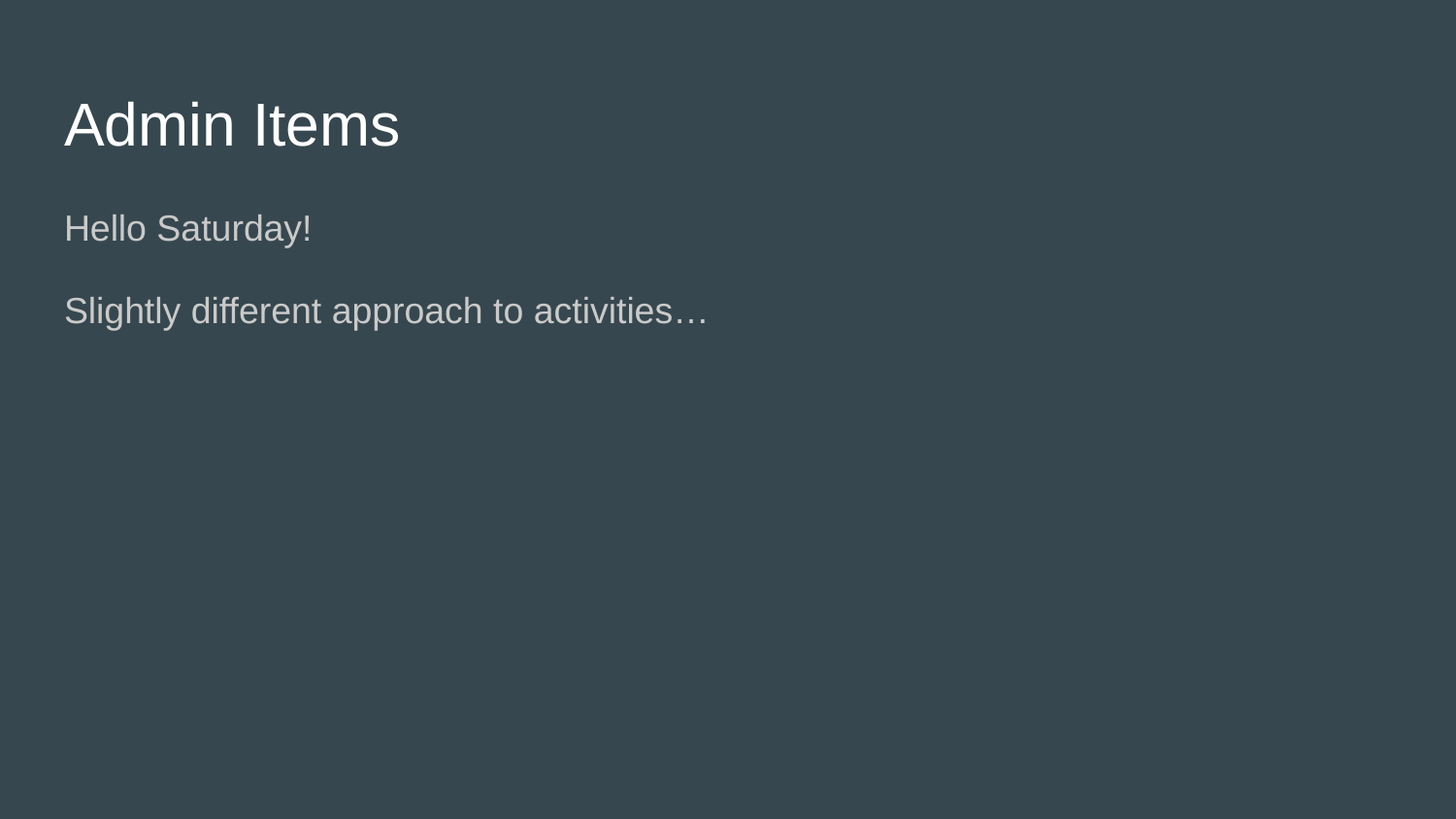

# Admin Items
Hello Saturday!
Slightly different approach to activities…